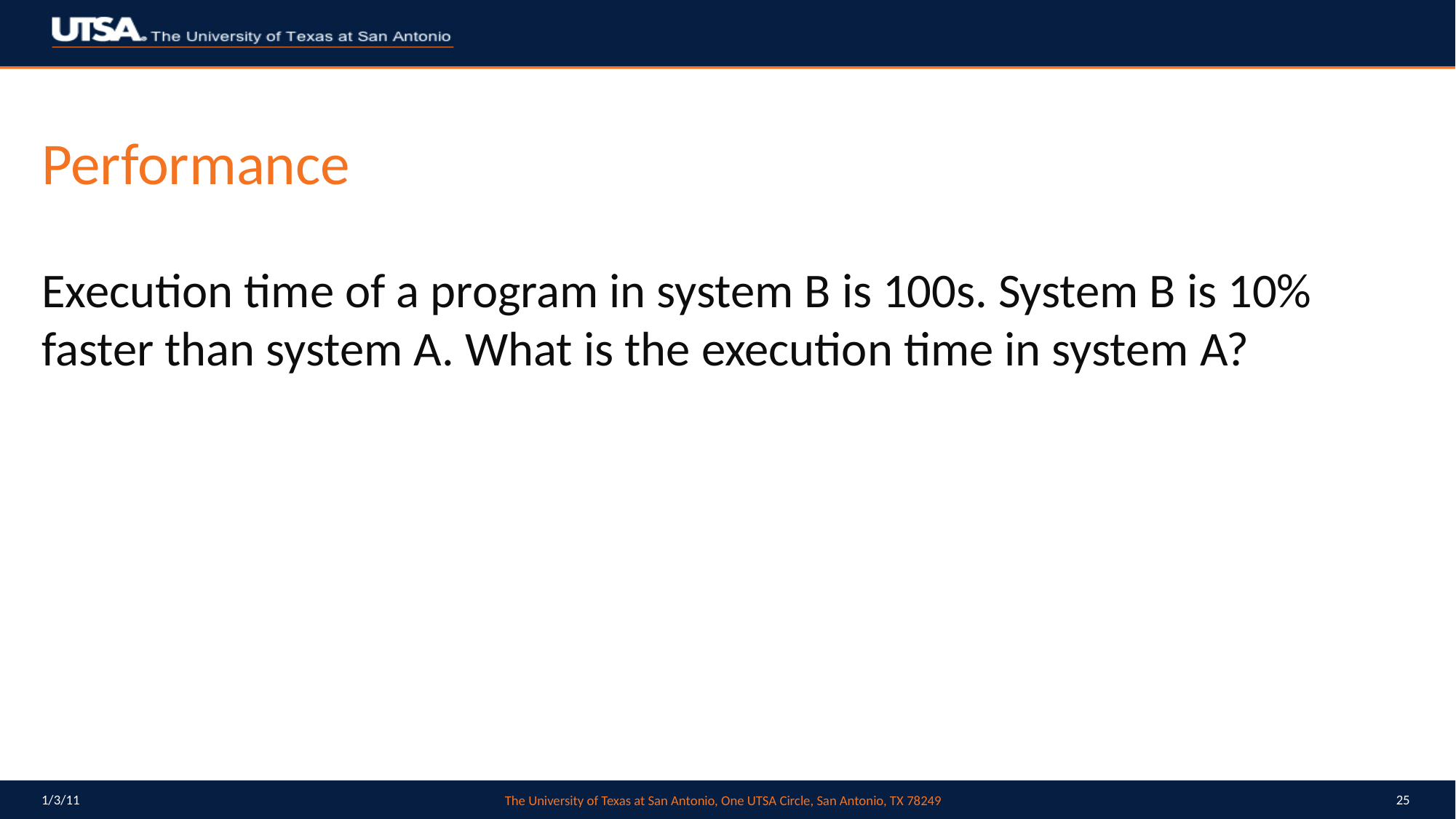

# Performance
Execution time of a program in system B is 100s. System B is 10% faster than system A. What is the execution time in system A?